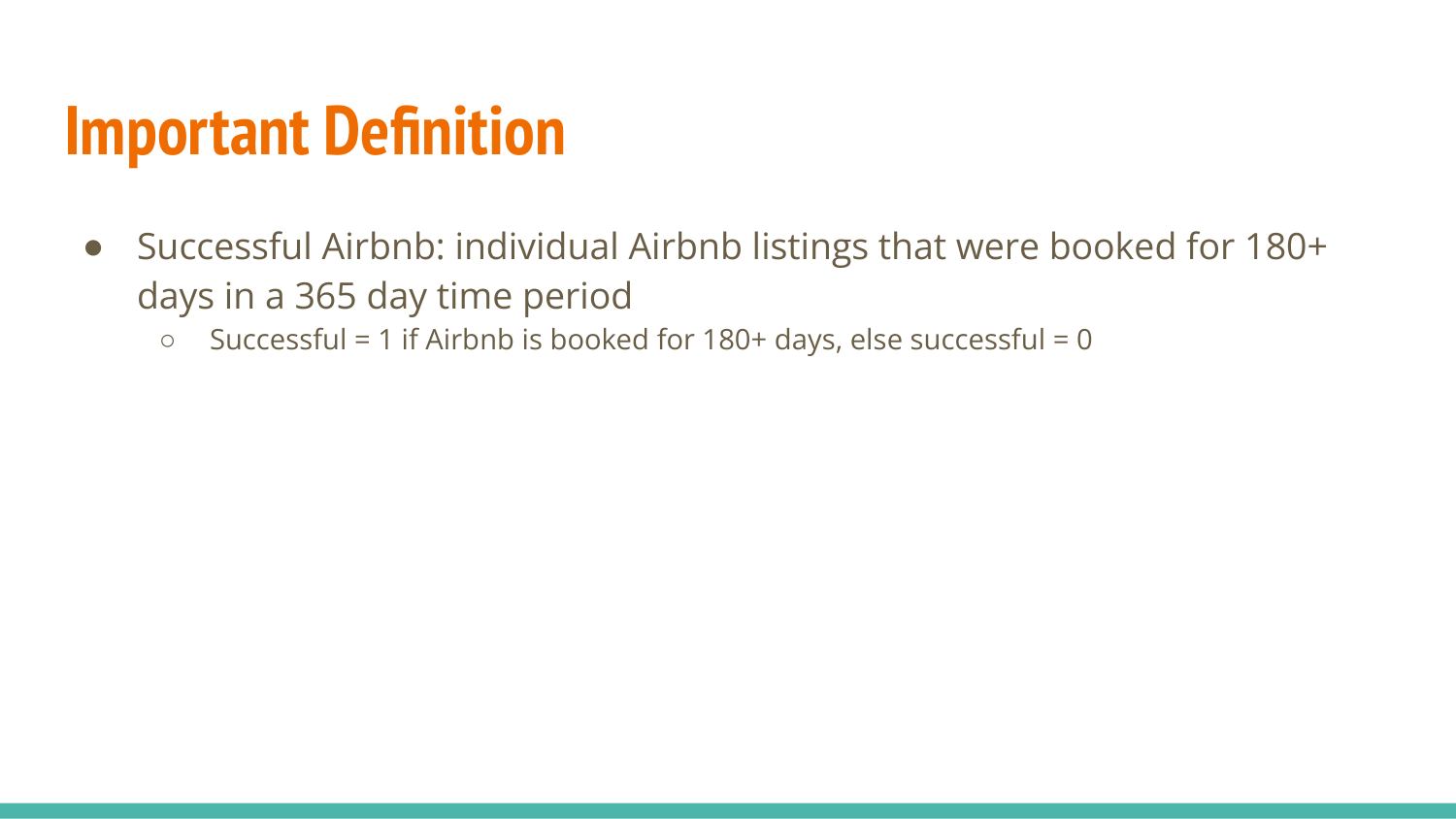

# Important Definition
Successful Airbnb: individual Airbnb listings that were booked for 180+ days in a 365 day time period
Successful = 1 if Airbnb is booked for 180+ days, else successful = 0